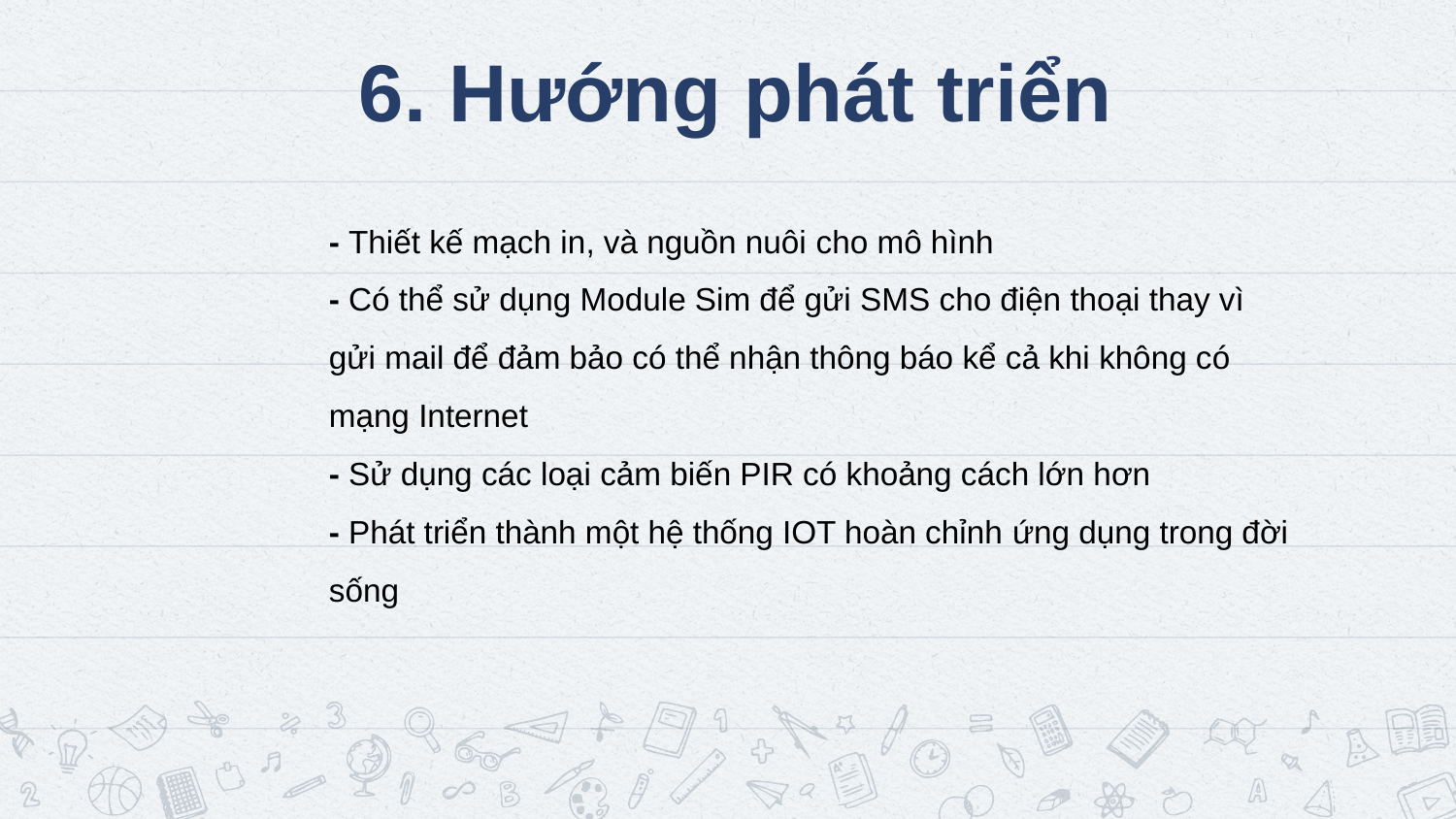

6. Hướng phát triển
- Thiết kế mạch in, và nguồn nuôi cho mô hình
- Có thể sử dụng Module Sim để gửi SMS cho điện thoại thay vì
gửi mail để đảm bảo có thể nhận thông báo kể cả khi không có
mạng Internet
- Sử dụng các loại cảm biến PIR có khoảng cách lớn hơn
- Phát triển thành một hệ thống IOT hoàn chỉnh ứng dụng trong đời sống